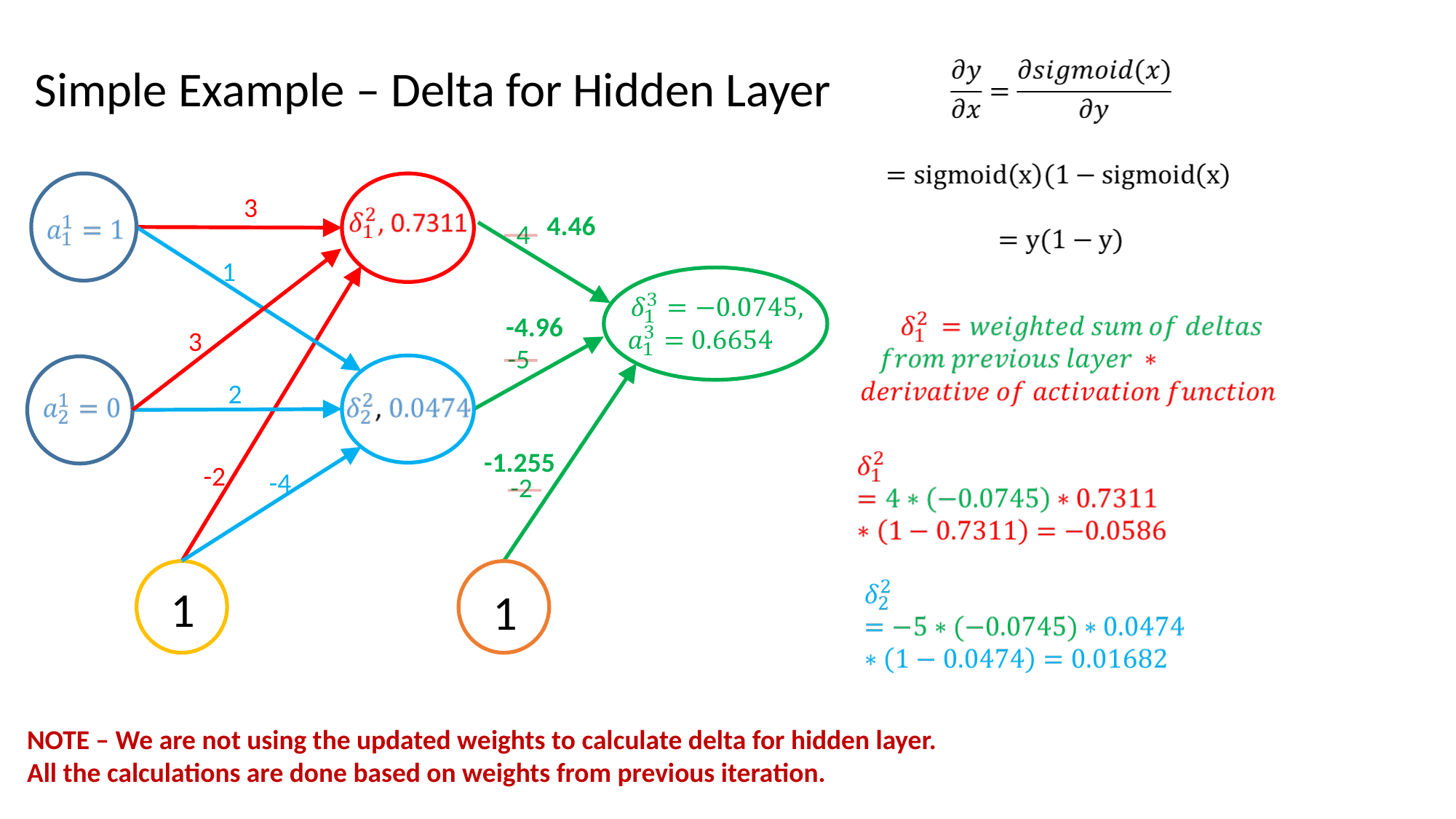

# Simple Example – Delta for Hidden Layer

3
4
1

3
-5

2
-2
-4
-2

1
1

4.46

-4.96

-1.255

NOTE – We are not using the updated weights to calculate delta for hidden layer.
All the calculations are done based on weights from previous iteration.